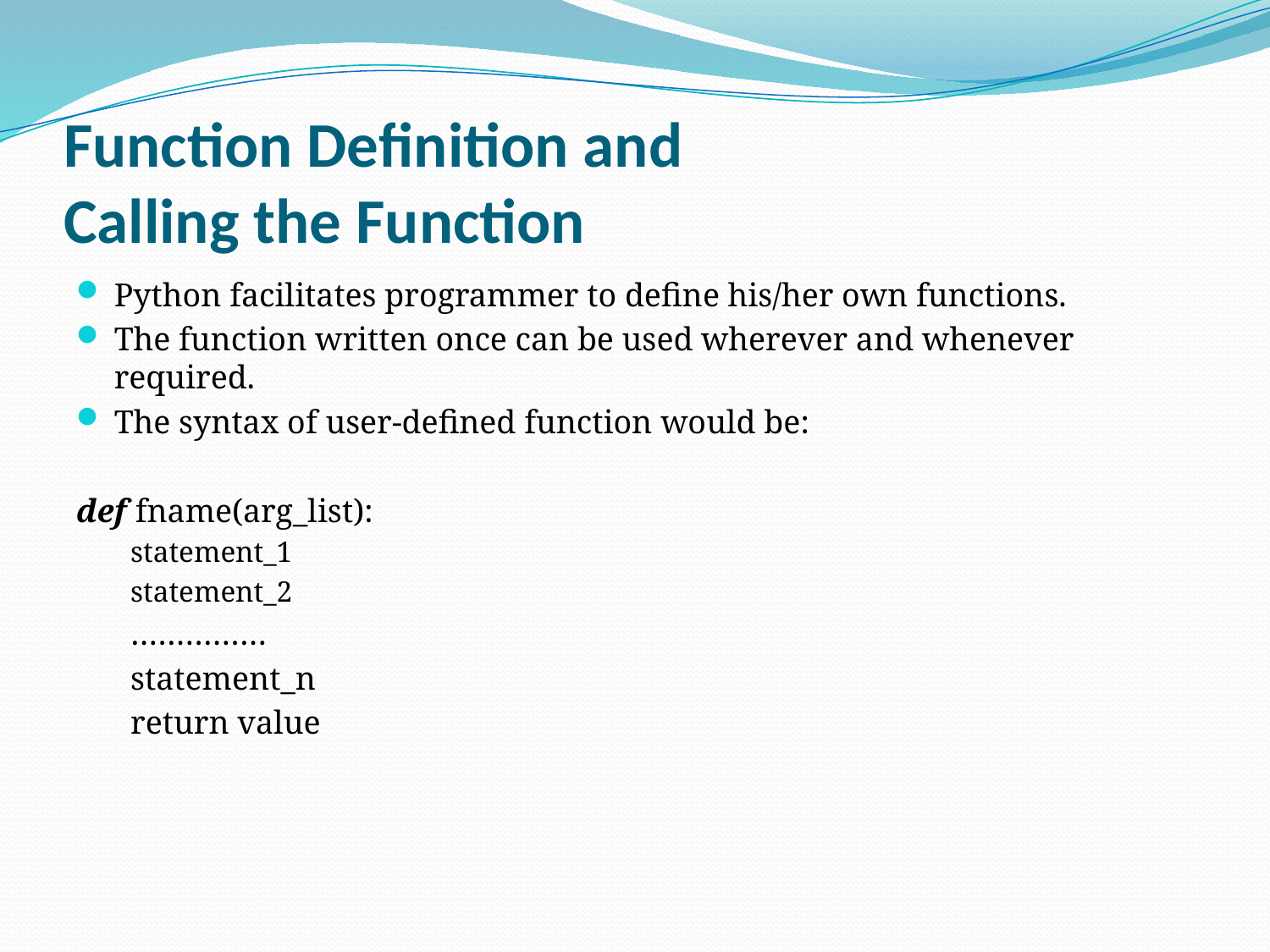

# Function Definition and Calling the Function
Python facilitates programmer to define his/her own functions.
The function written once can be used wherever and whenever required.
The syntax of user-defined function would be:

def fname(arg_list):
statement_1
statement_2
……………
statement_n
return value